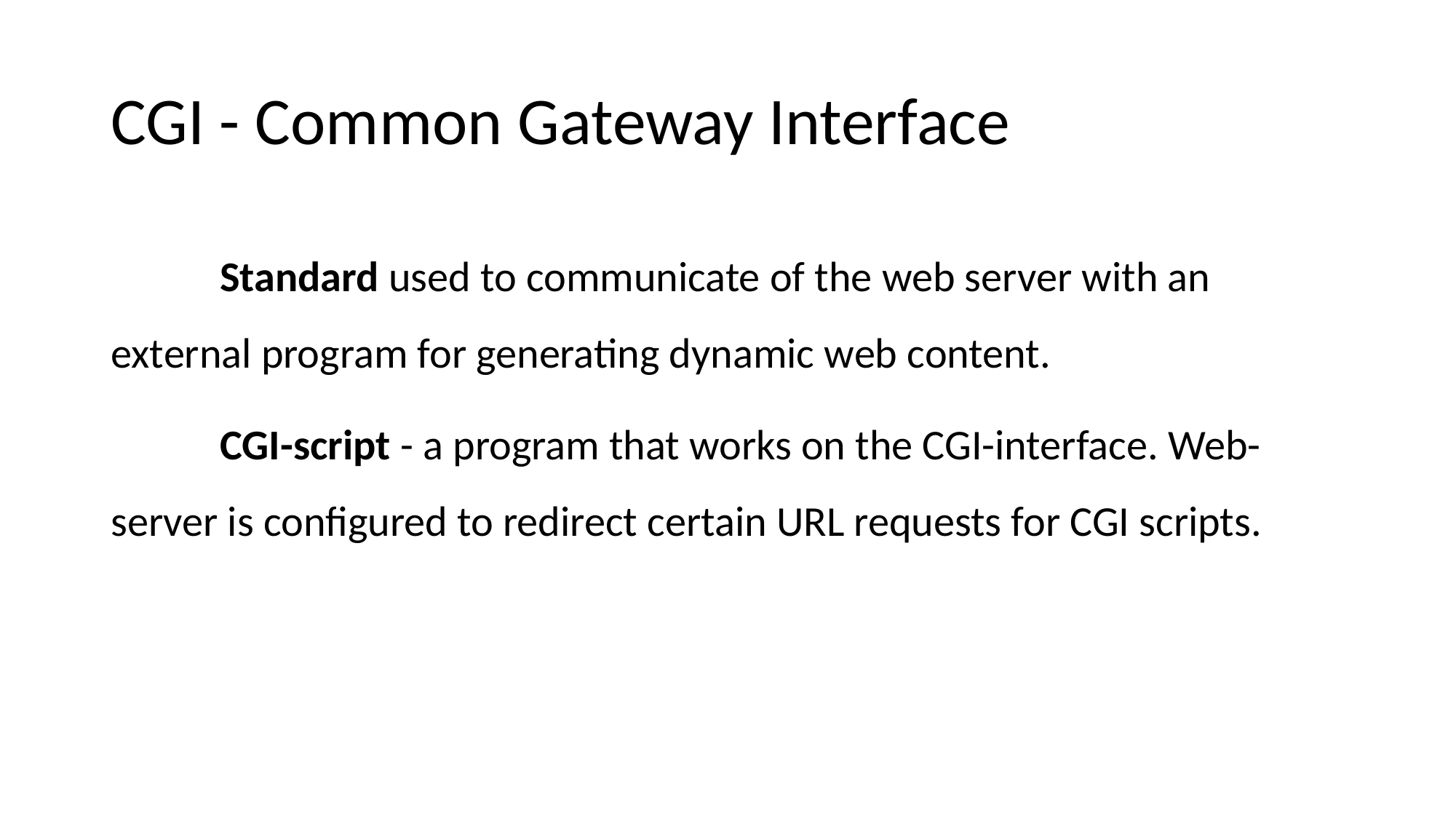

# CGI - Common Gateway Interface
	Standard used to communicate of the web server with an external program for generating dynamic web content.
	CGI-script - a program that works on the CGI-interface. Web-server is configured to redirect certain URL requests for CGI scripts.